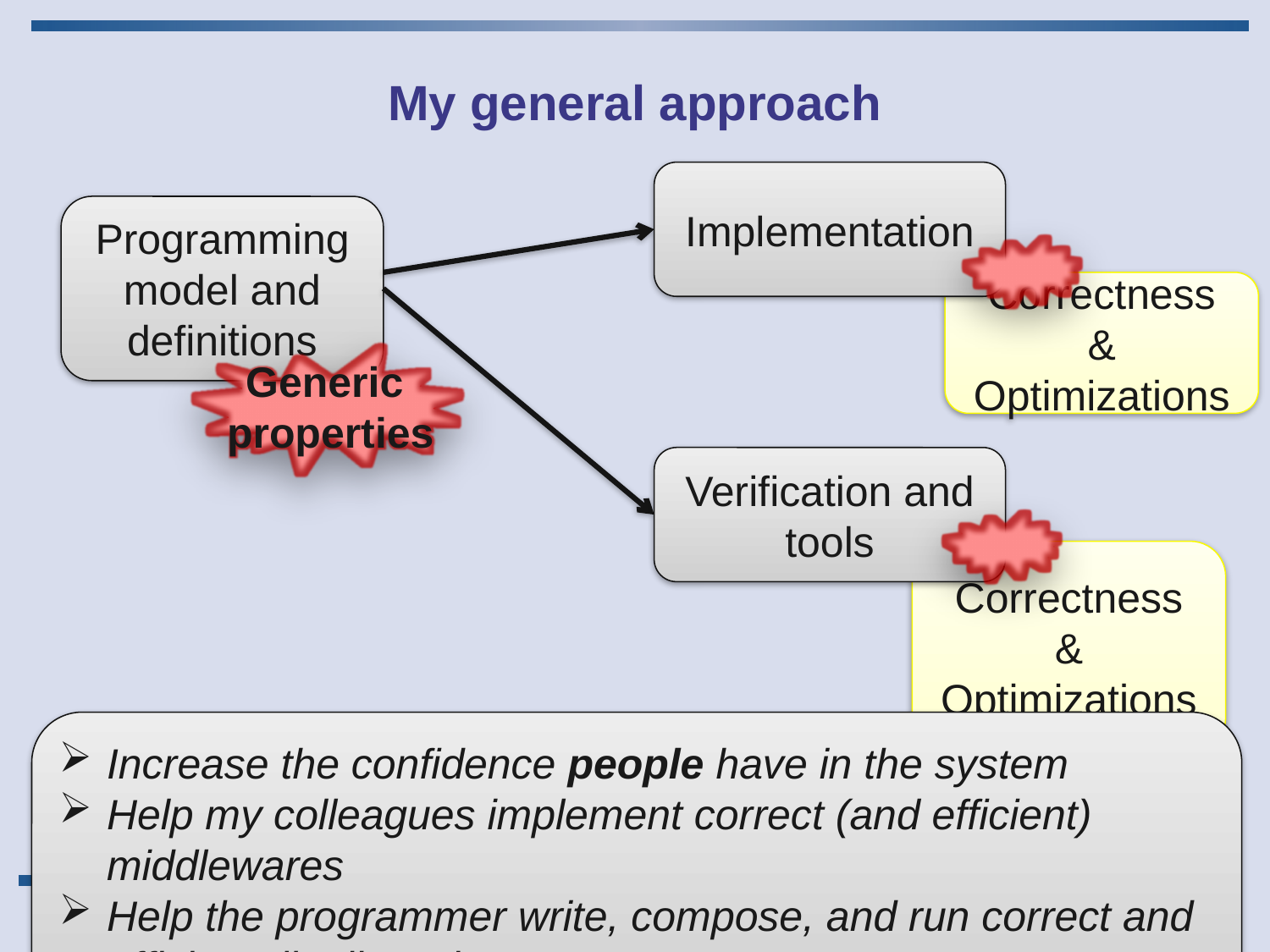

# My general approach
Implementation

Programmingmodel and definitions

Correctness
& Optimizations
Generic
properties
Verification and tools

Correctness
& Optimizations
Increase the confidence people have in the system
Help my colleagues implement correct (and efficient) middlewares
Help the programmer write, compose, and run correct and efficient distributed programs
38